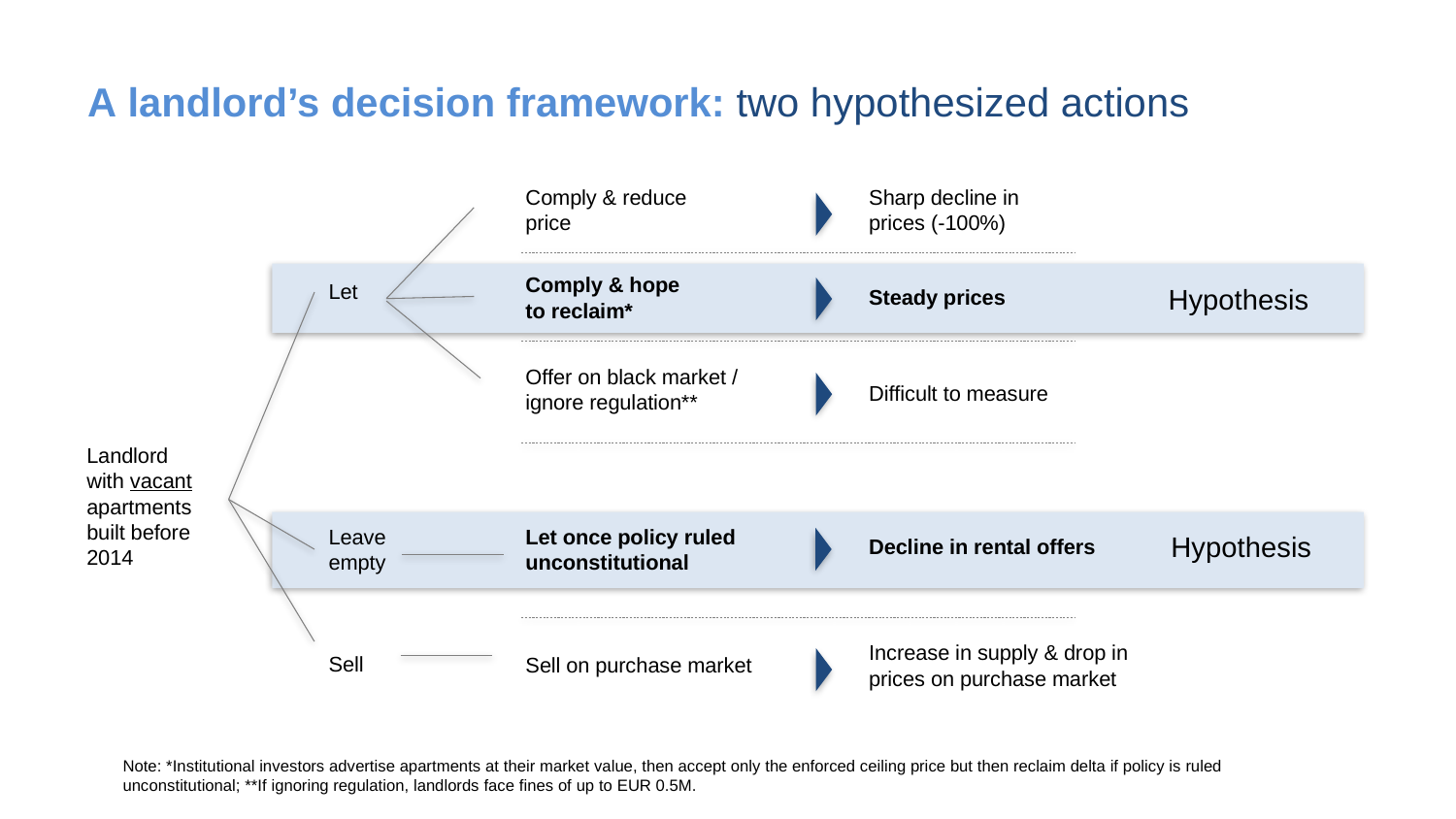

# A landlord’s decision framework: two hypothesized actions
Comply & reduce price
Sharp decline in prices (-100%)

Comply & hope
to reclaim*
Let

Leave
empty

Sell
Hypothesis
Steady prices

Offer on black market /
ignore regulation**
Difficult to measure

Landlord with vacant apartments built before 2014

Let once policy ruled unconstitutional
Hypothesis
Decline in rental offers

Increase in supply & drop in prices on purchase market
Sell on purchase market

Note: *Institutional investors advertise apartments at their market value, then accept only the enforced ceiling price but then reclaim delta if policy is ruled unconstitutional; **If ignoring regulation, landlords face fines of up to EUR 0.5M.